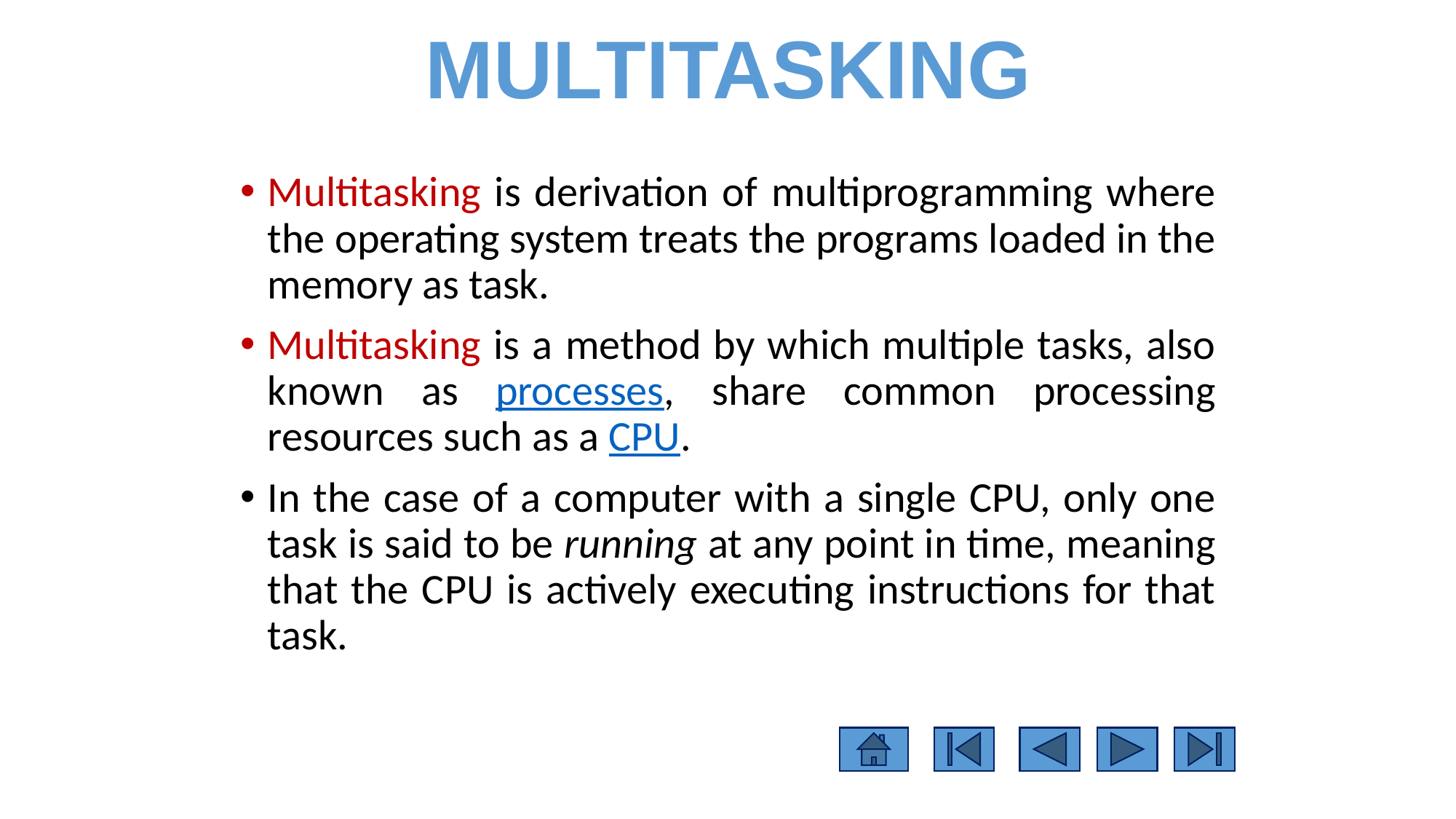

MULTITASKING
Multitasking is derivation of multiprogramming where the operating system treats the programs loaded in the memory as task.
Multitasking is a method by which multiple tasks, also known as processes, share common processing resources such as a CPU.
In the case of a computer with a single CPU, only one task is said to be running at any point in time, meaning that the CPU is actively executing instructions for that task.